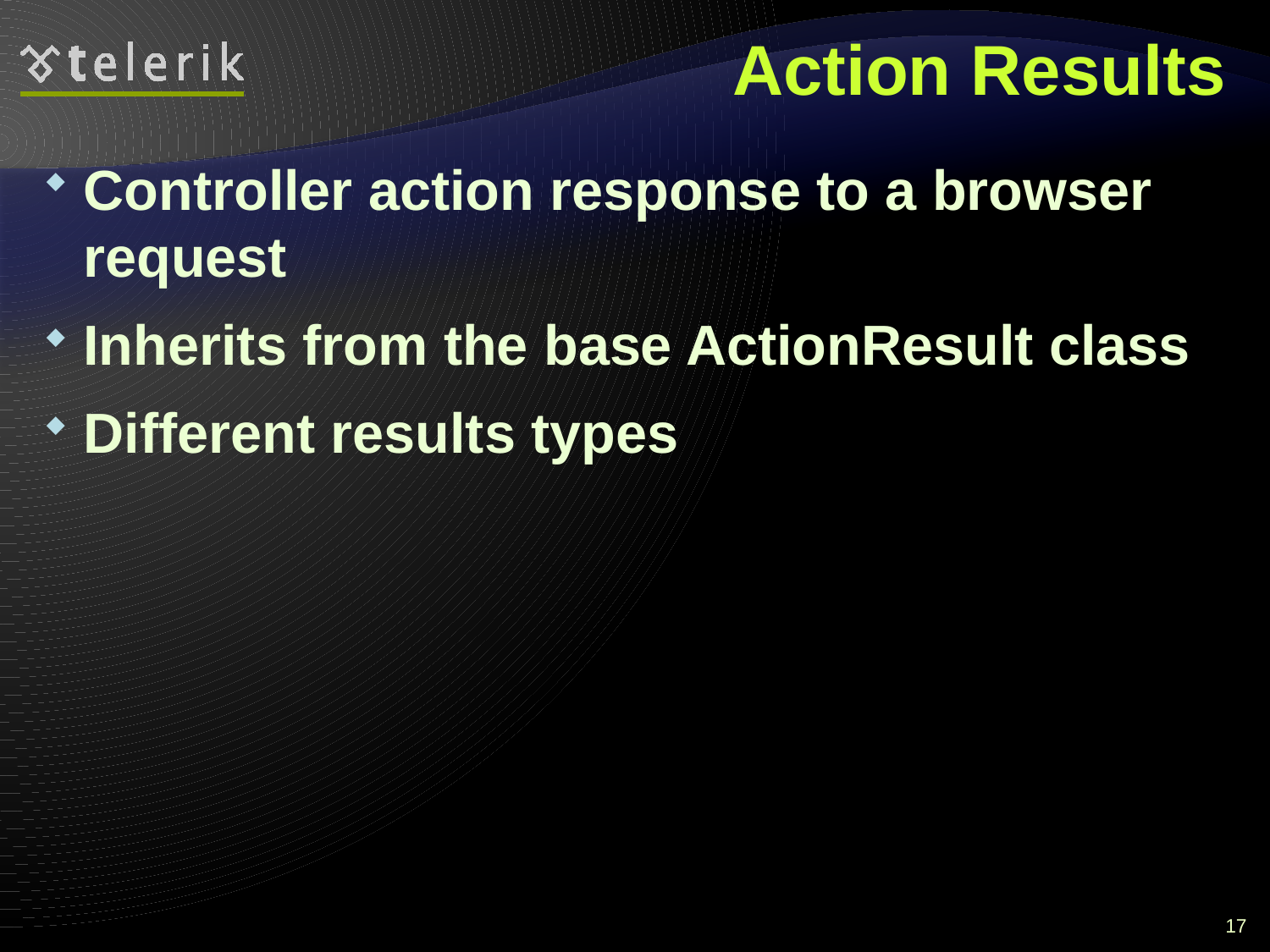

# Action Results
Controller action response to a browser request
Inherits from the base ActionResult class
Different results types
17